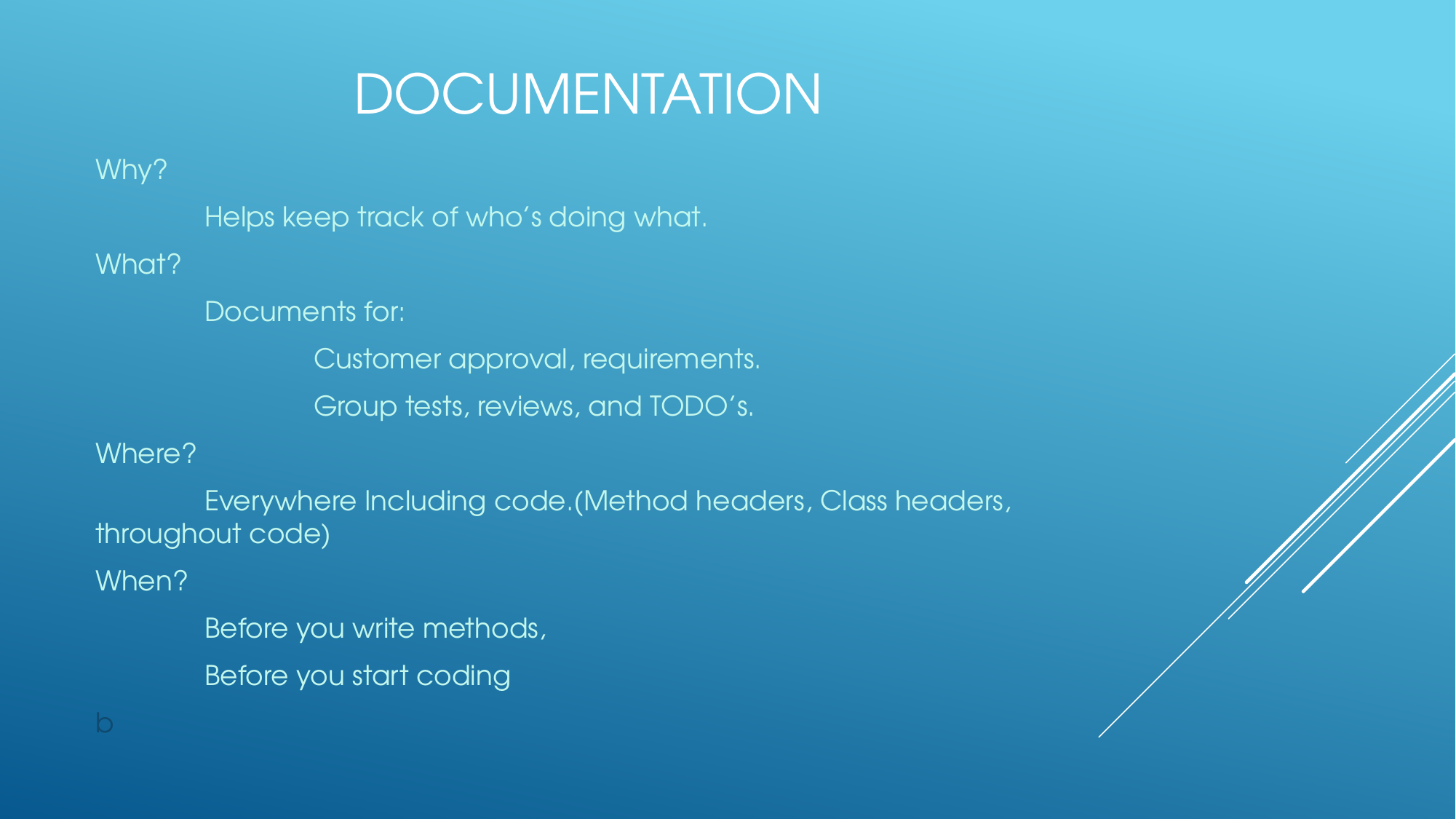

# Documentation
Why?
	Helps keep track of who’s doing what.
What?
	Documents for:
		Customer approval, requirements.
		Group tests, reviews, and TODO’s.
Where?
	Everywhere Including code.(Method headers, Class headers, 	throughout code)
When?
	Before you write methods,
	Before you start coding
b